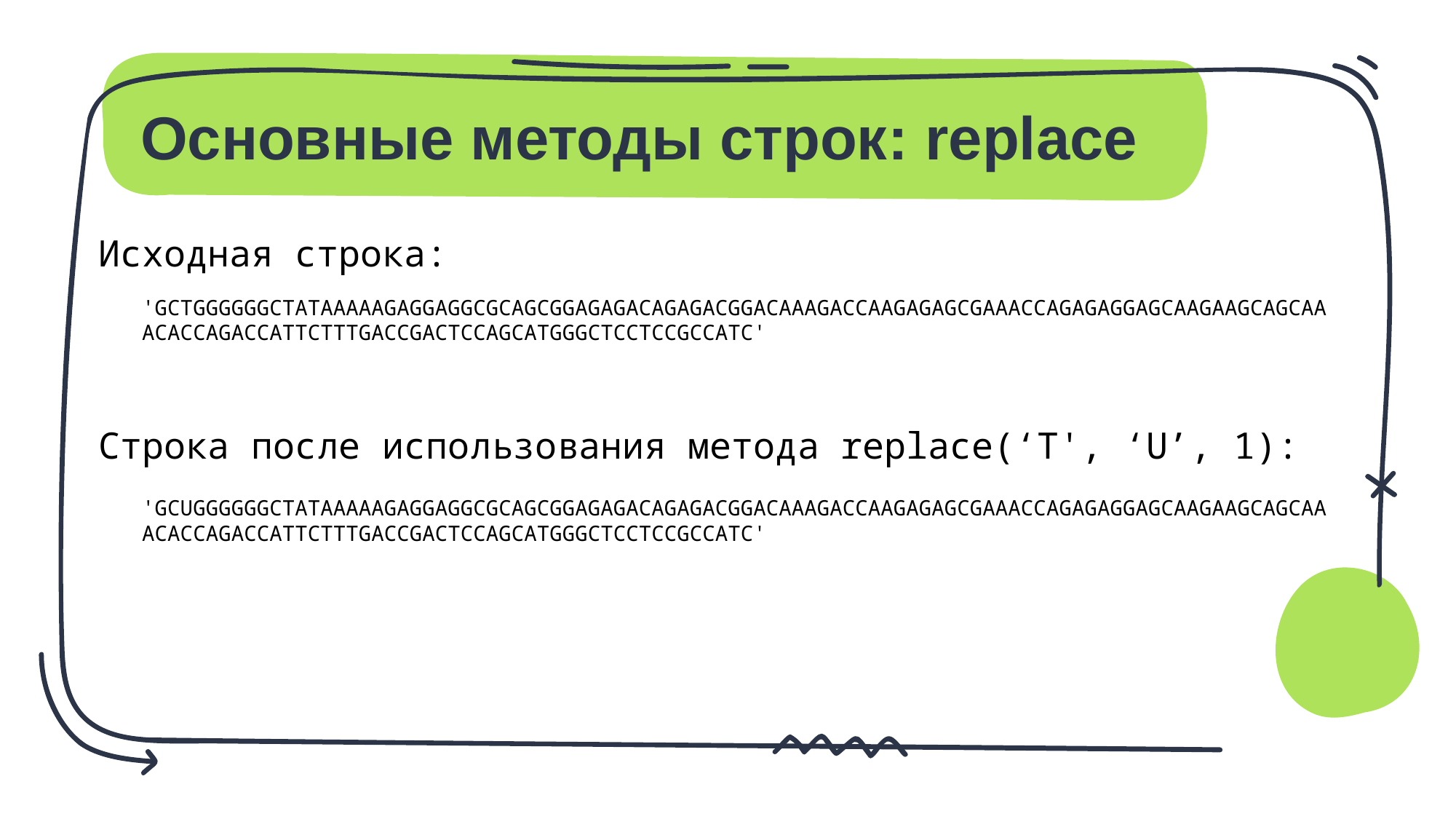

# Основные методы строк: replace
Исходная строка:
'GCTGGGGGGCTATAAAAAGAGGAGGCGCAGCGGAGAGACAGAGACGGACAAAGACCAAGAGAGCGAAACCAGAGAGGAGCAAGAAGCAGCAAACACCAGACCATTCTTTGACCGACTCCAGCATGGGCTCCTCCGCCATC'
Строка после использования метода replace(‘T', ‘U’, 1):
'GCUGGGGGGCTATAAAAAGAGGAGGCGCAGCGGAGAGACAGAGACGGACAAAGACCAAGAGAGCGAAACCAGAGAGGAGCAAGAAGCAGCAAACACCAGACCATTCTTTGACCGACTCCAGCATGGGCTCCTCCGCCATC'